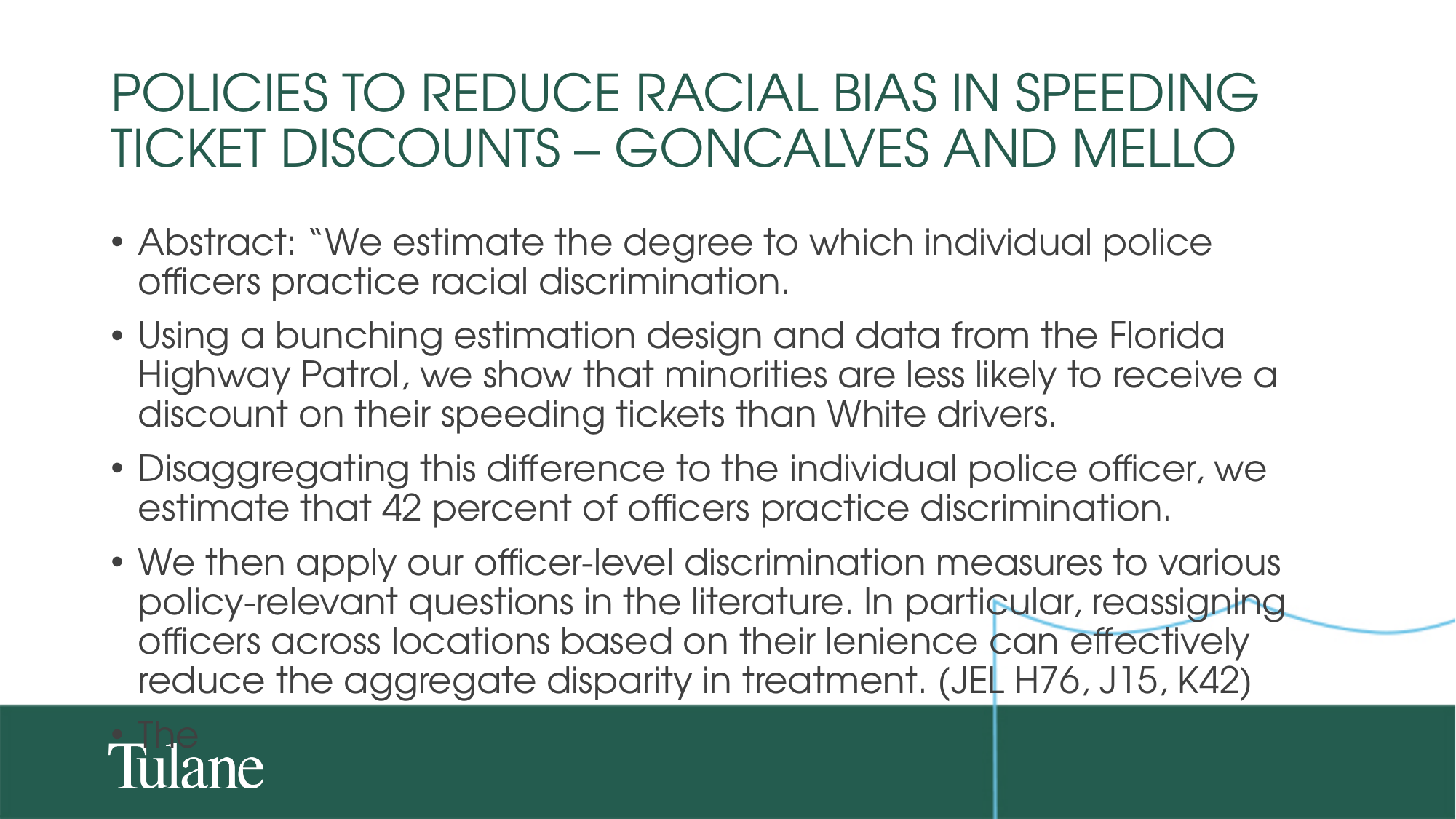

# Policies to reduce racial bias in speeding ticket discounts – Goncalves and Mello
Abstract: “We estimate the degree to which individual police officers practice racial discrimination.
Using a bunching estimation design and data from the Florida Highway Patrol, we show that minorities are less likely to receive a discount on their speeding tickets than White drivers.
Disaggregating this difference to the individual police officer, we estimate that 42 percent of officers practice discrimination.
We then apply our officer-level discrimination measures to various policy-relevant questions in the literature. In particular, reassigning officers across locations based on their lenience can effectively reduce the aggregate disparity in treatment. (JEL H76, J15, K42)
The